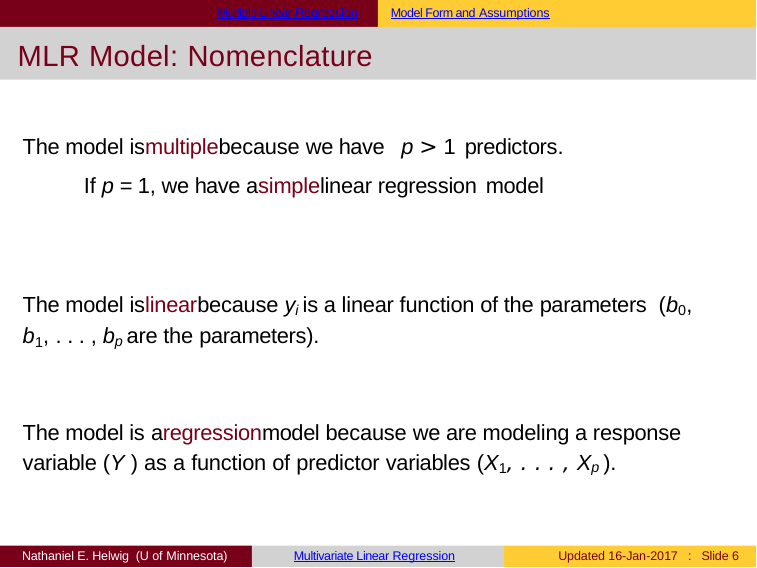

Multiple Linear Regression
Model Form and Assumptions

MLR Model: Nomenclature

The model ismultiplebecause we have  p > 1 predictors.
If p = 1, we have asimplelinear regression model

The model islinearbecause yi is a linear function of the parameters  (b0, b1, . . . , bp are the parameters).
The model is aregressionmodel because we are modeling a response  variable (Y ) as a function of predictor variables (X1, . . . , Xp ).

Nathaniel E. Helwig  (U of Minnesota)
Multivariate Linear Regression
Updated 16-Jan-2017   :   Slide 6